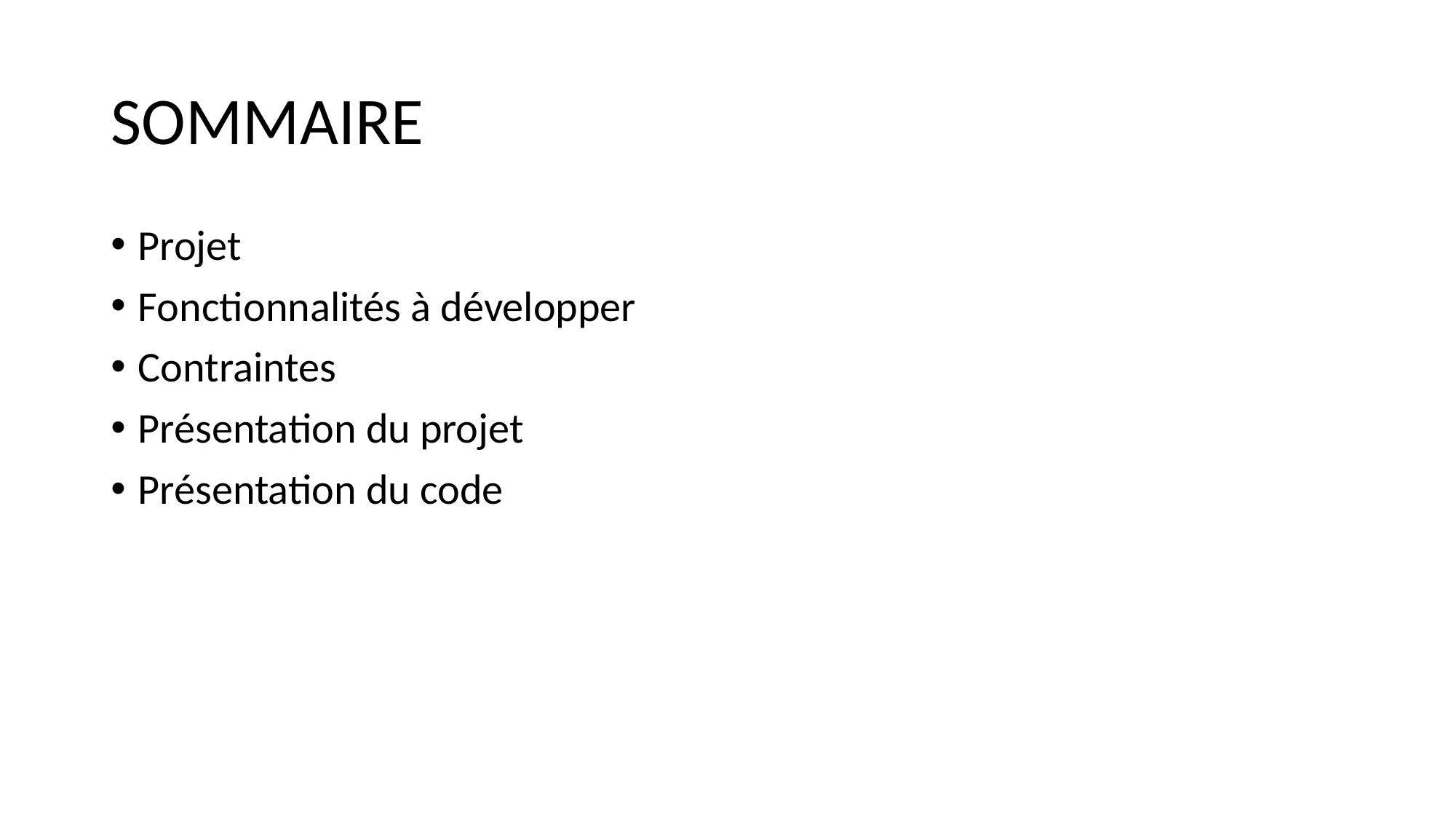

# SOMMAIRE
Projet
Fonctionnalités à développer
Contraintes
Présentation du projet
Présentation du code